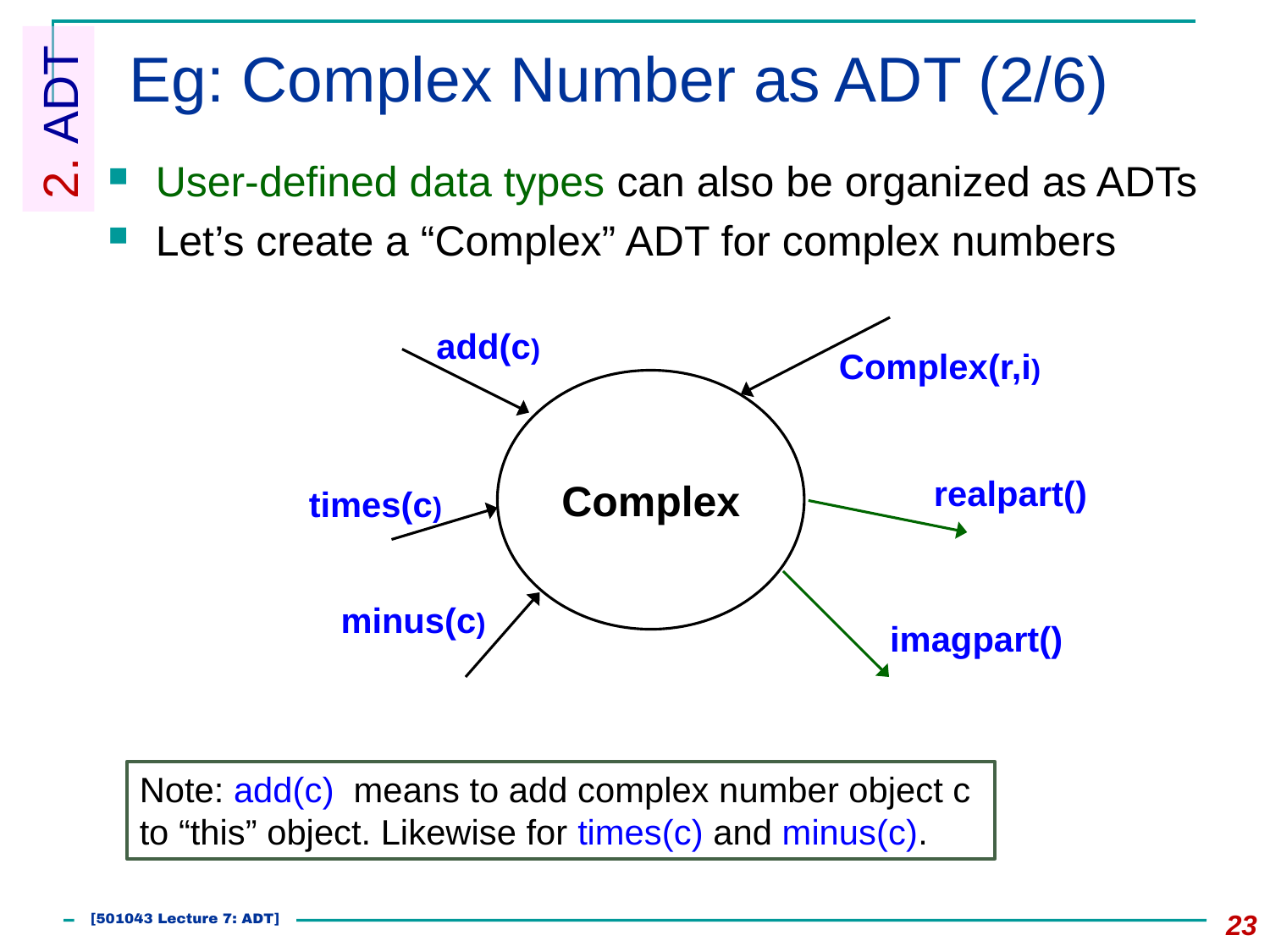

# Eg: Complex Number as ADT (2/6)
2. ADT
User-defined data types can also be organized as ADTs
Let’s create a “Complex” ADT for complex numbers
add(c)

Complex(r,i)

Complex
realpart()
times(c)

minus(c)

imagpart()
Note: add(c)  means to add complex number object c to “this” object. Likewise for times(c) and minus(c).
23
[501043 Lecture 7: ADT]